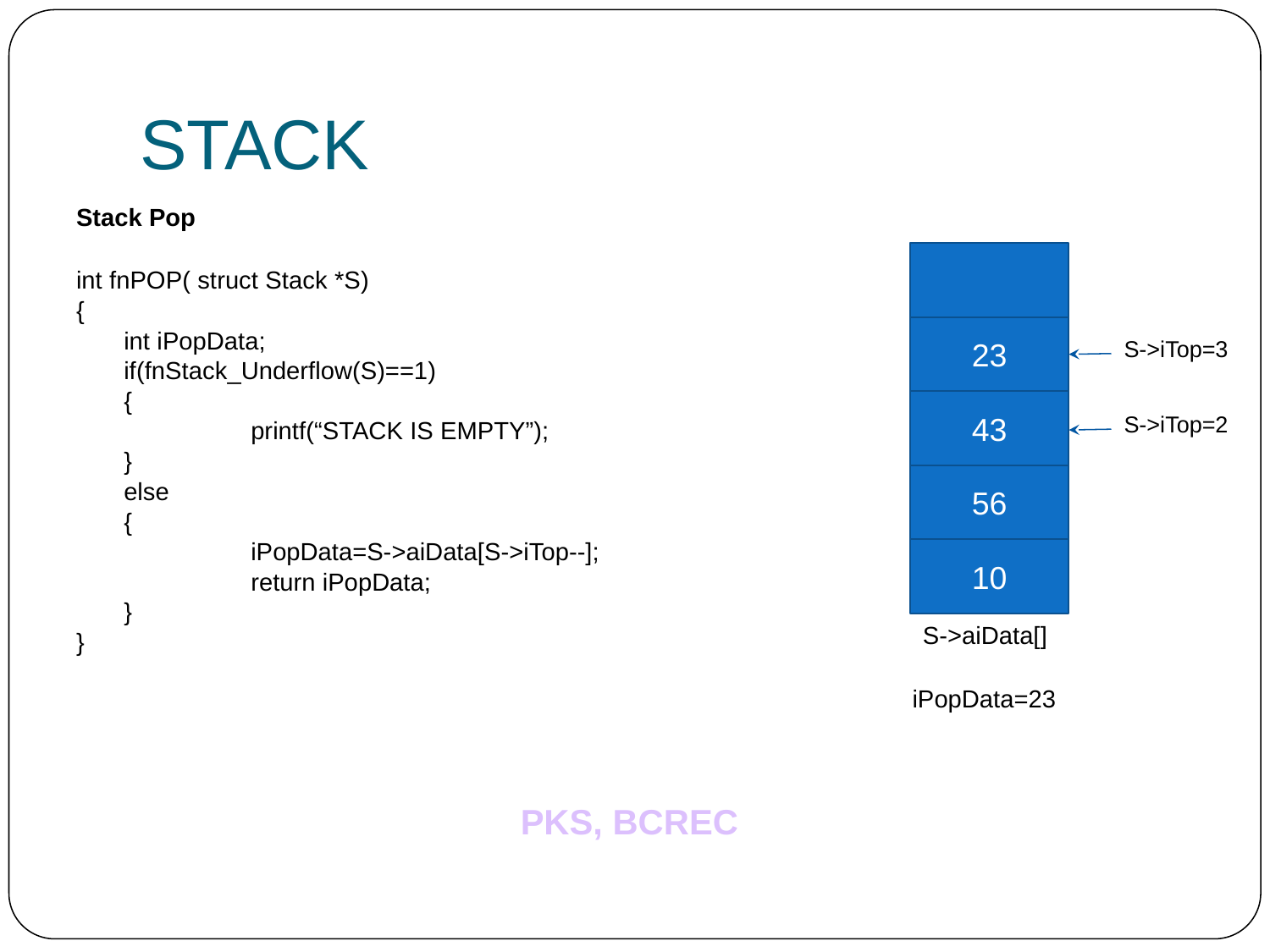

# STACK
Stack Pop

int fnPOP( struct Stack *S)
{
	int iPopData;
	if(fnStack_Underflow(S)==1)
	{
		printf(“STACK IS EMPTY”);
	}
	else
	{
		iPopData=S->aiData[S->iTop--];
		return iPopData;
	}
}

23
S->iTop=3
43
S->iTop=2
56
10
S->aiData[]
iPopData=23